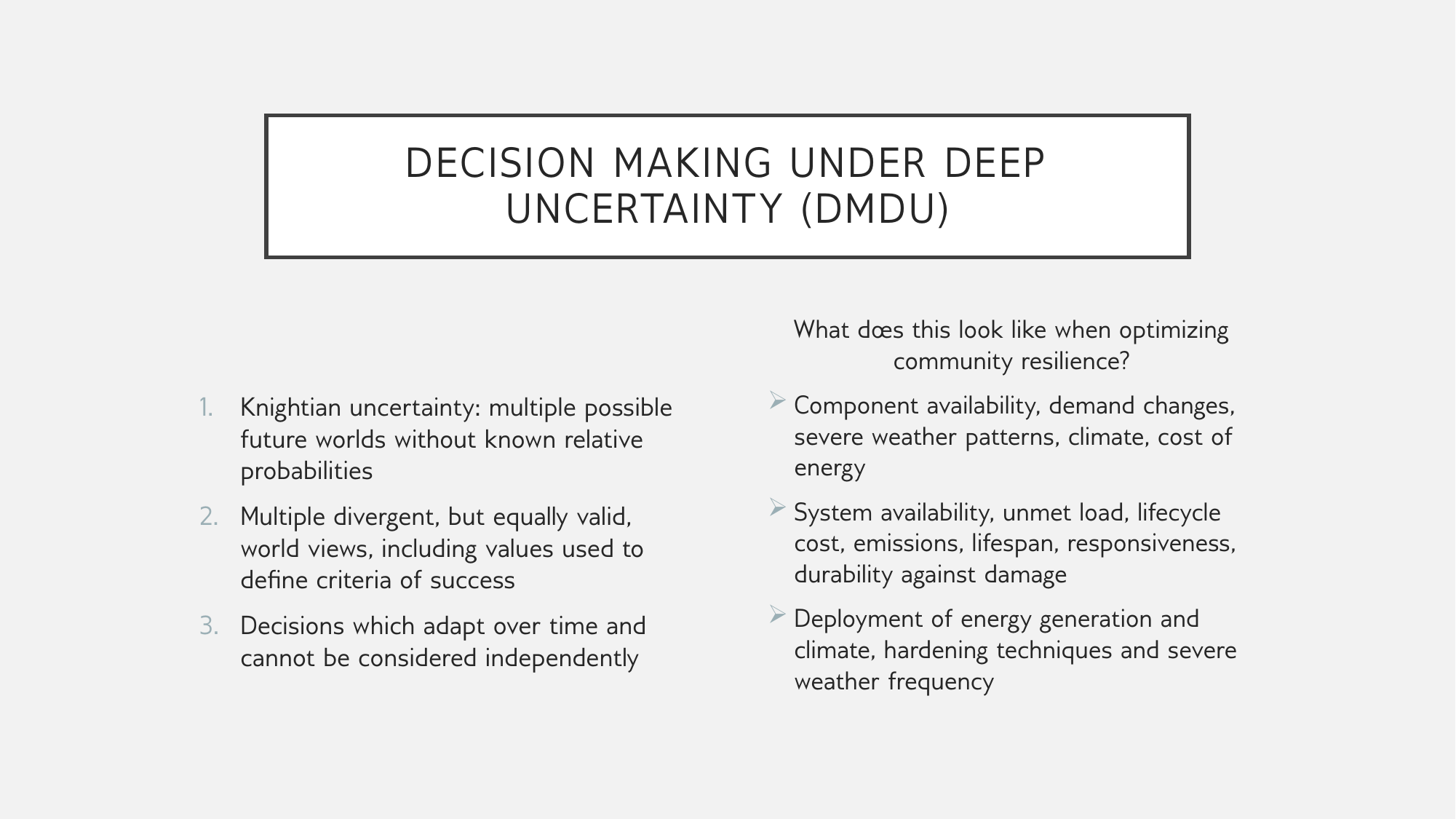

# Decision making under deep uncertainty (DMDU)
What does this look like when optimizing community resilience?
Component availability, demand changes, severe weather patterns, climate, cost of energy
System availability, unmet load, lifecycle cost, emissions, lifespan, responsiveness, durability against damage
Deployment of energy generation and climate, hardening techniques and severe weather frequency

Knightian uncertainty: multiple possible future worlds without known relative probabilities
Multiple divergent, but equally valid, world views, including values used to define criteria of success
Decisions which adapt over time and cannot be considered independently